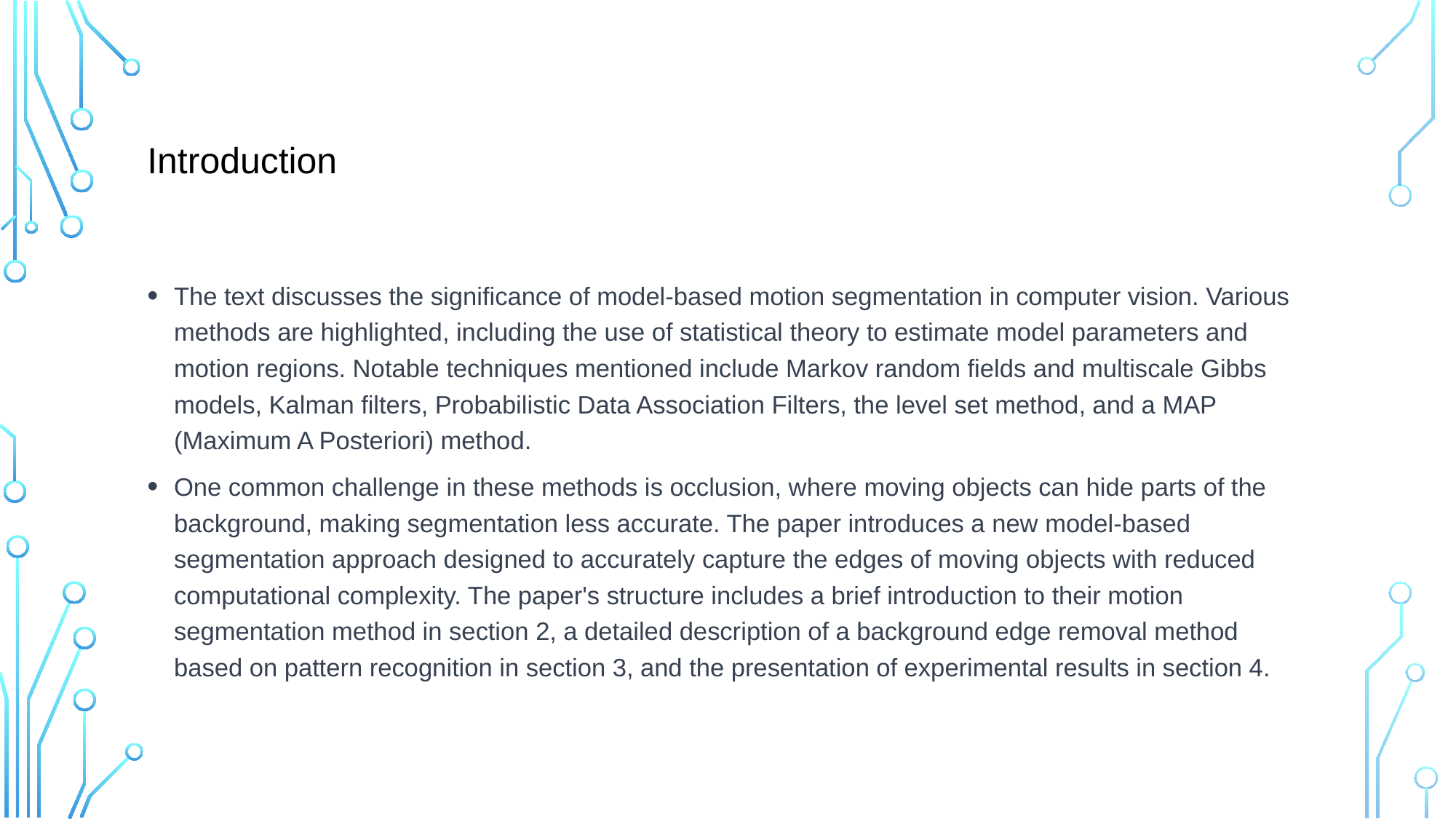

# Introduction
The text discusses the significance of model-based motion segmentation in computer vision. Various methods are highlighted, including the use of statistical theory to estimate model parameters and motion regions. Notable techniques mentioned include Markov random fields and multiscale Gibbs models, Kalman filters, Probabilistic Data Association Filters, the level set method, and a MAP (Maximum A Posteriori) method.
One common challenge in these methods is occlusion, where moving objects can hide parts of the background, making segmentation less accurate. The paper introduces a new model-based segmentation approach designed to accurately capture the edges of moving objects with reduced computational complexity. The paper's structure includes a brief introduction to their motion segmentation method in section 2, a detailed description of a background edge removal method based on pattern recognition in section 3, and the presentation of experimental results in section 4.